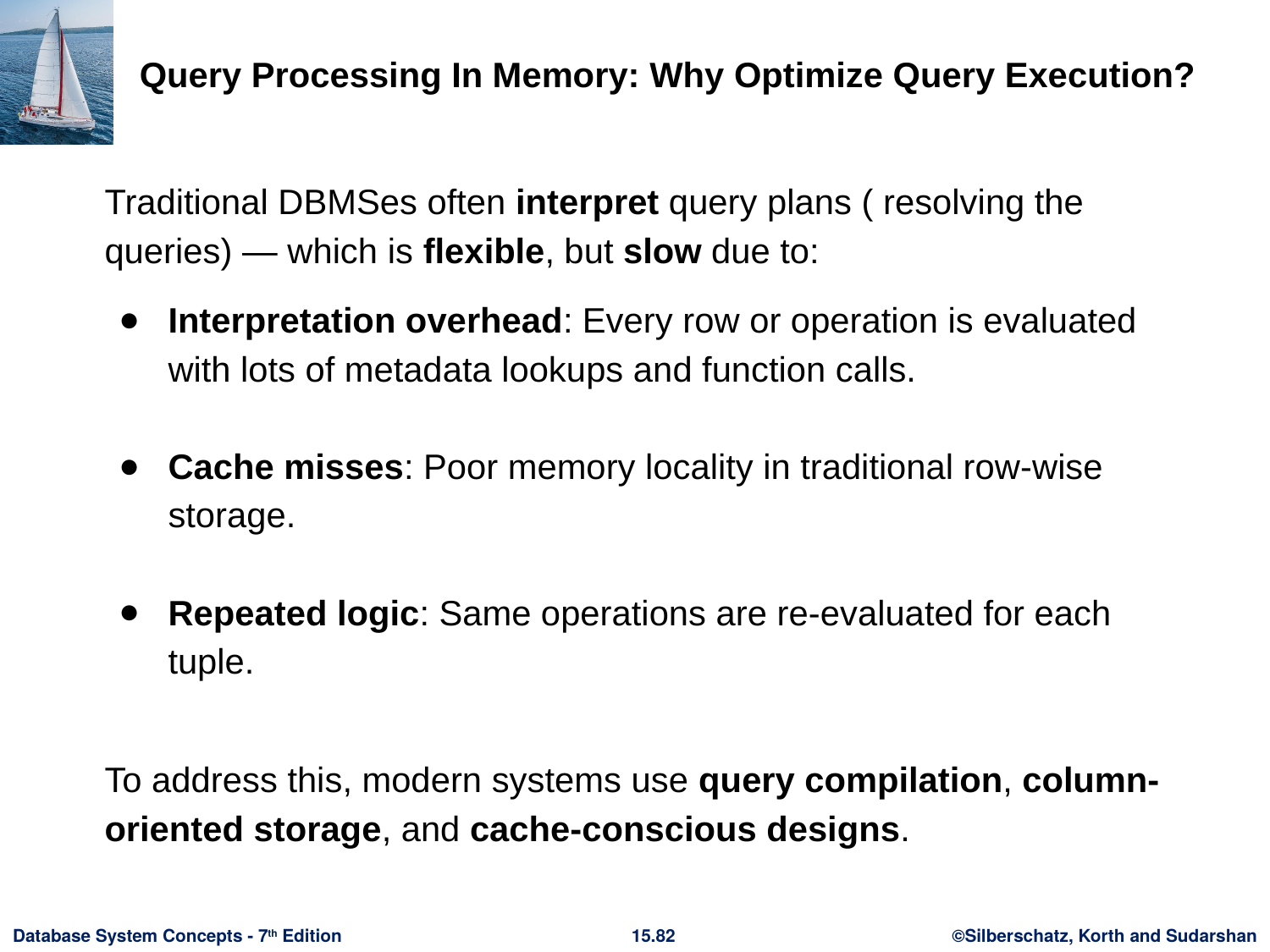

# Query Processing In Memory: Why Optimize Query Execution?

Traditional DBMSes often interpret query plans ( resolving the queries) — which is flexible, but slow due to:
Interpretation overhead: Every row or operation is evaluated with lots of metadata lookups and function calls.
Cache misses: Poor memory locality in traditional row-wise storage.
Repeated logic: Same operations are re-evaluated for each tuple.
To address this, modern systems use query compilation, column-oriented storage, and cache-conscious designs.